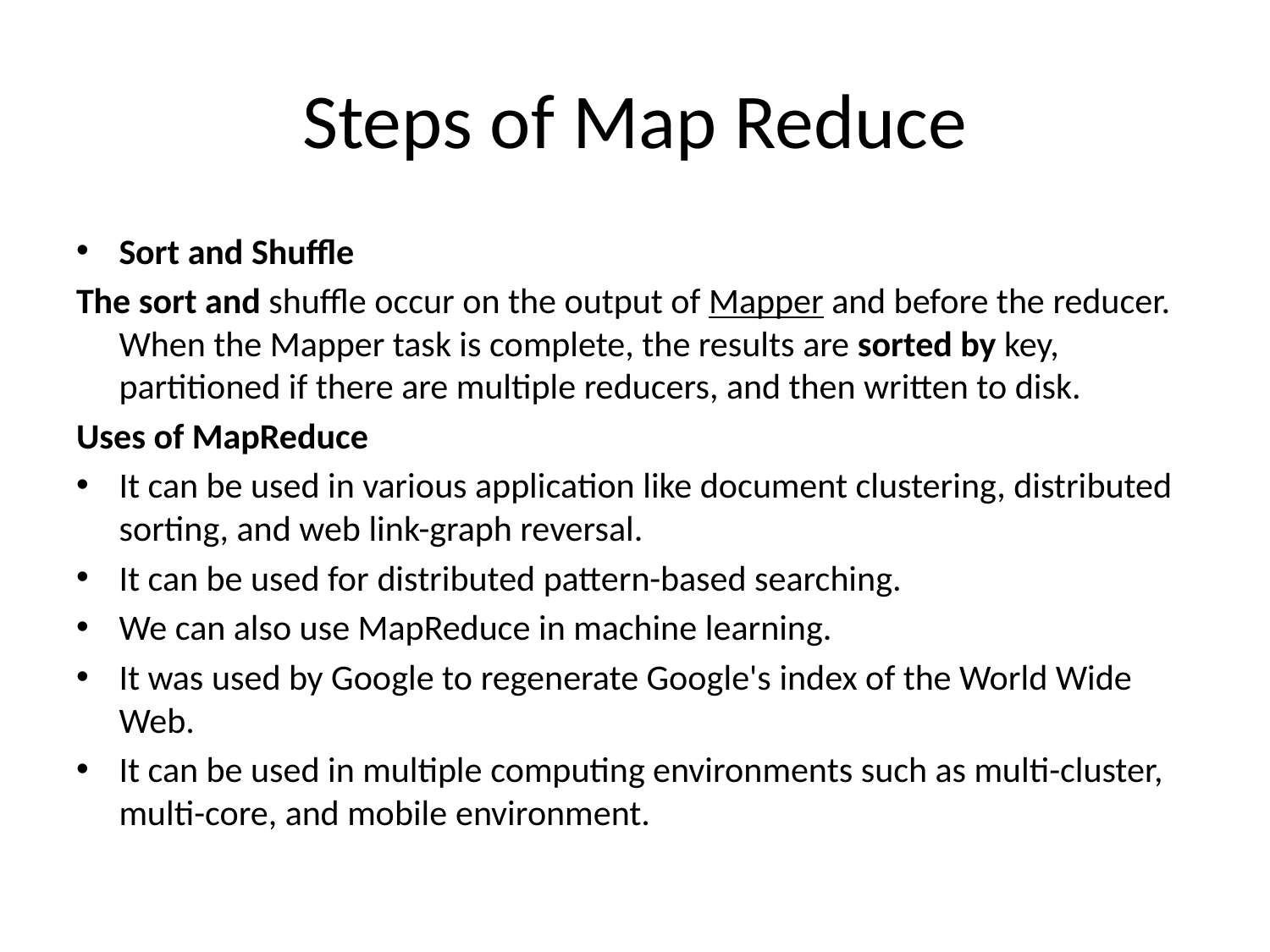

# Steps of Map Reduce
Sort and Shuffle
The sort and shuffle occur on the output of Mapper and before the reducer. When the Mapper task is complete, the results are sorted by key, partitioned if there are multiple reducers, and then written to disk.
Uses of MapReduce
It can be used in various application like document clustering, distributed sorting, and web link-graph reversal.
It can be used for distributed pattern-based searching.
We can also use MapReduce in machine learning.
It was used by Google to regenerate Google's index of the World Wide Web.
It can be used in multiple computing environments such as multi-cluster, multi-core, and mobile environment.